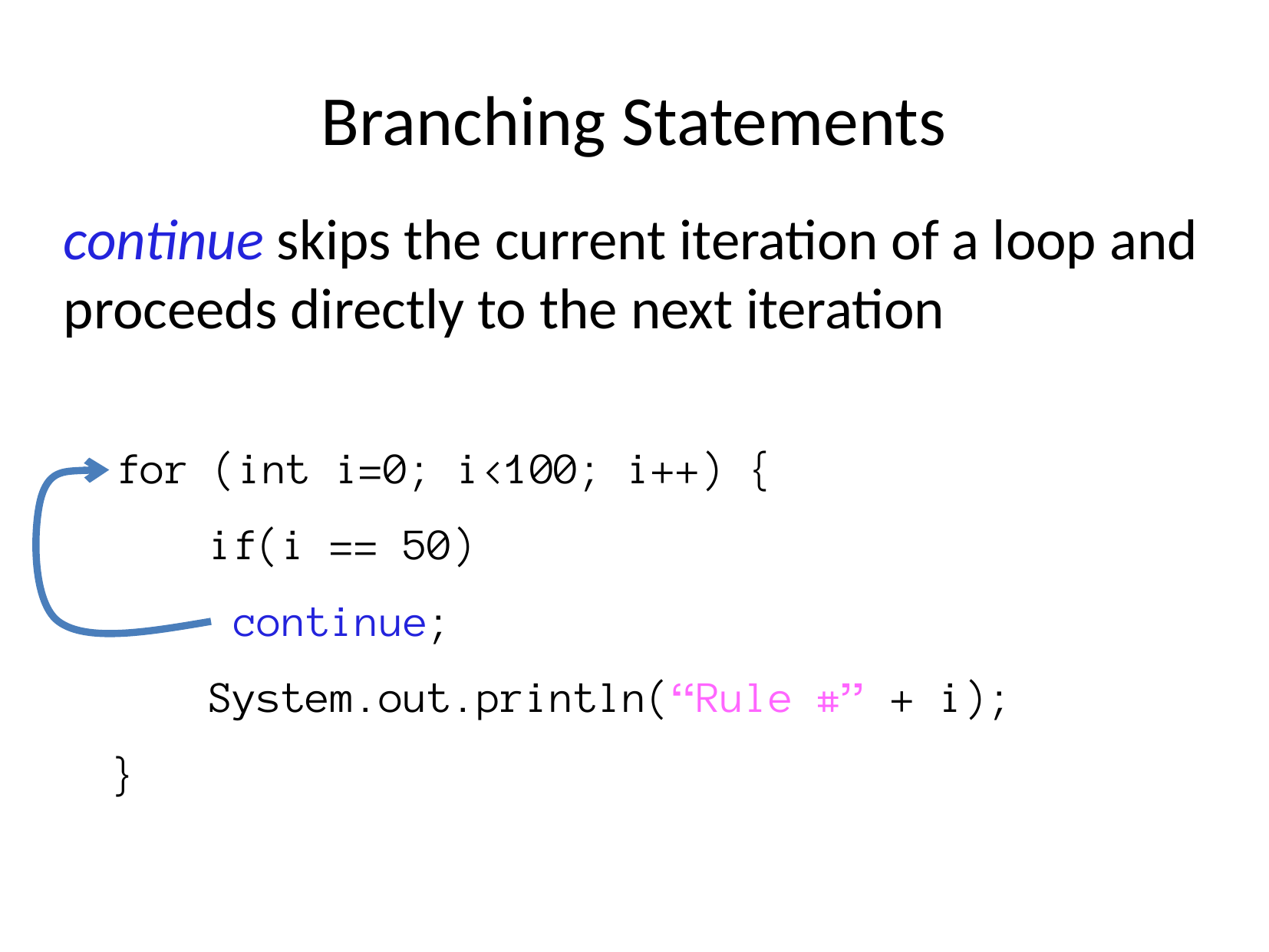

Branching Statements
continue skips the current iteration of a loop and proceeds directly to the next iteration

  for (int i=0; i<100; i++) {
      if(i == 50)
       continue;
      System.out.println(“Rule #” + i);
  }